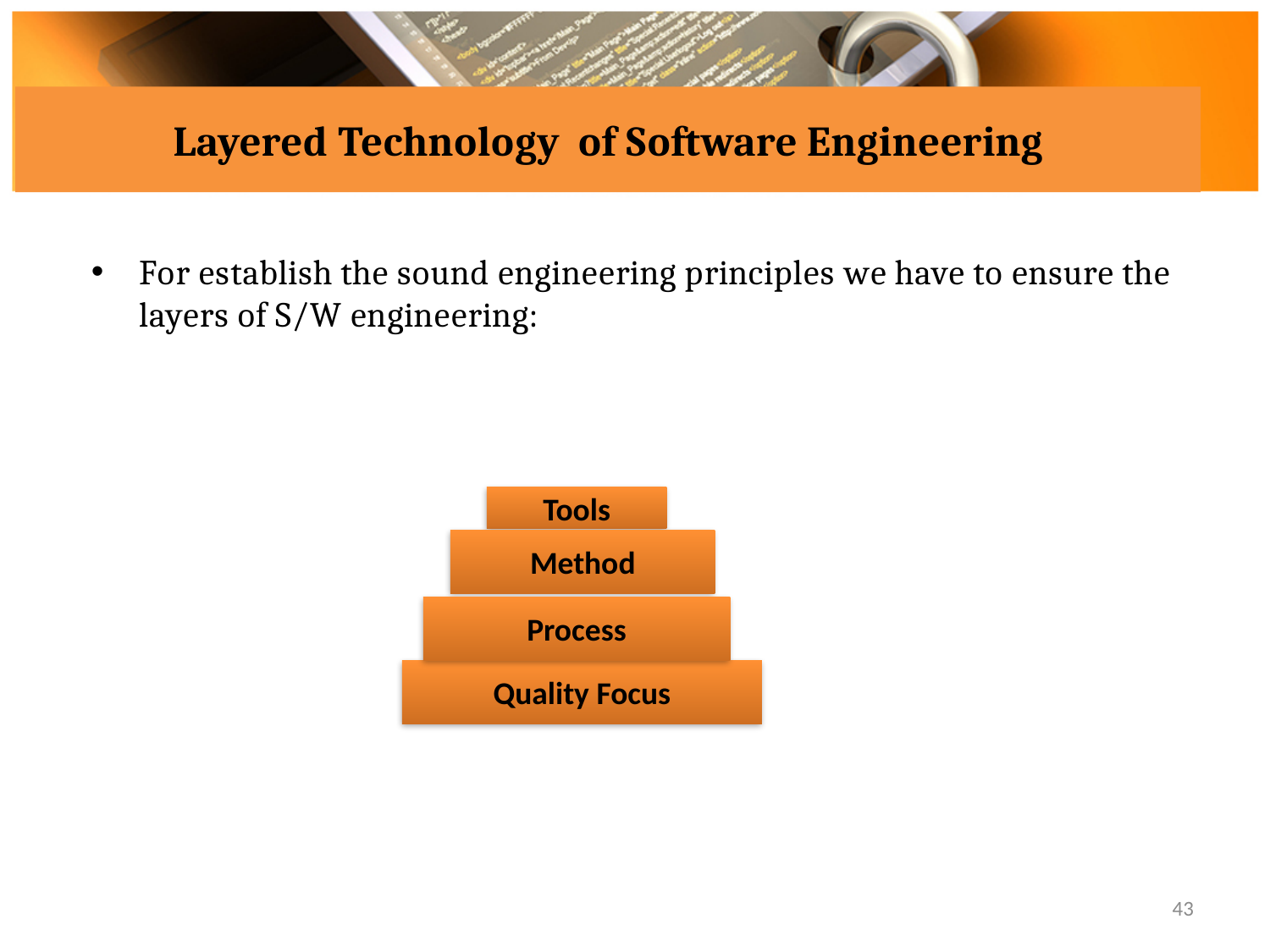

# Layered Technology  of Software Engineering
For establish the sound engineering principles we have to ensure the layers of S/W engineering:

Tools
Method
Process
Quality Focus
43